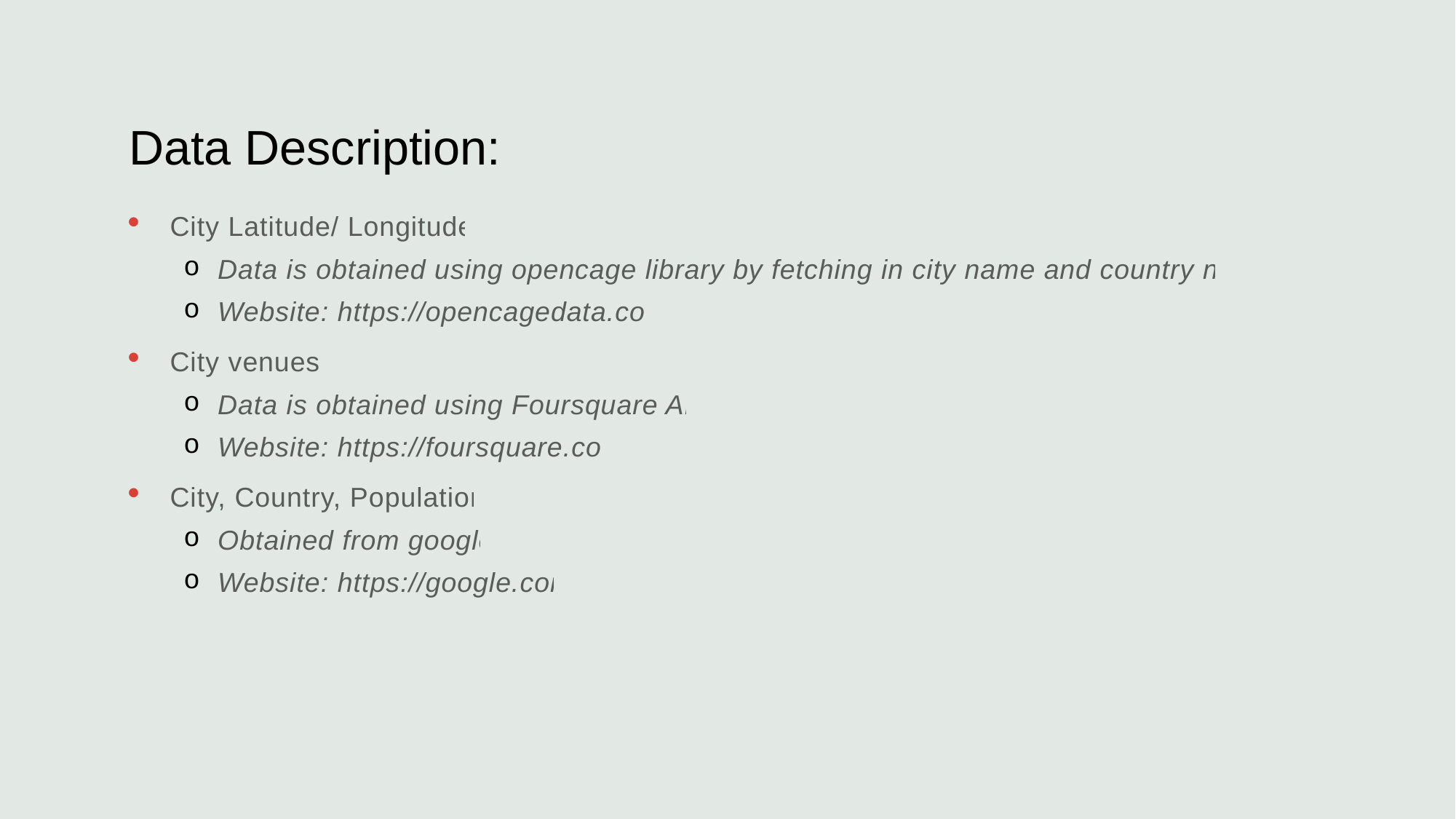

# Data Description:
City Latitude/ Longitude:
Data is obtained using opencage library by fetching in city name and country name
Website: https://opencagedata.com
City venues:
Data is obtained using Foursquare API
Website: https://foursquare.com
City, Country, Population:
Obtained from google
Website: https://google.com